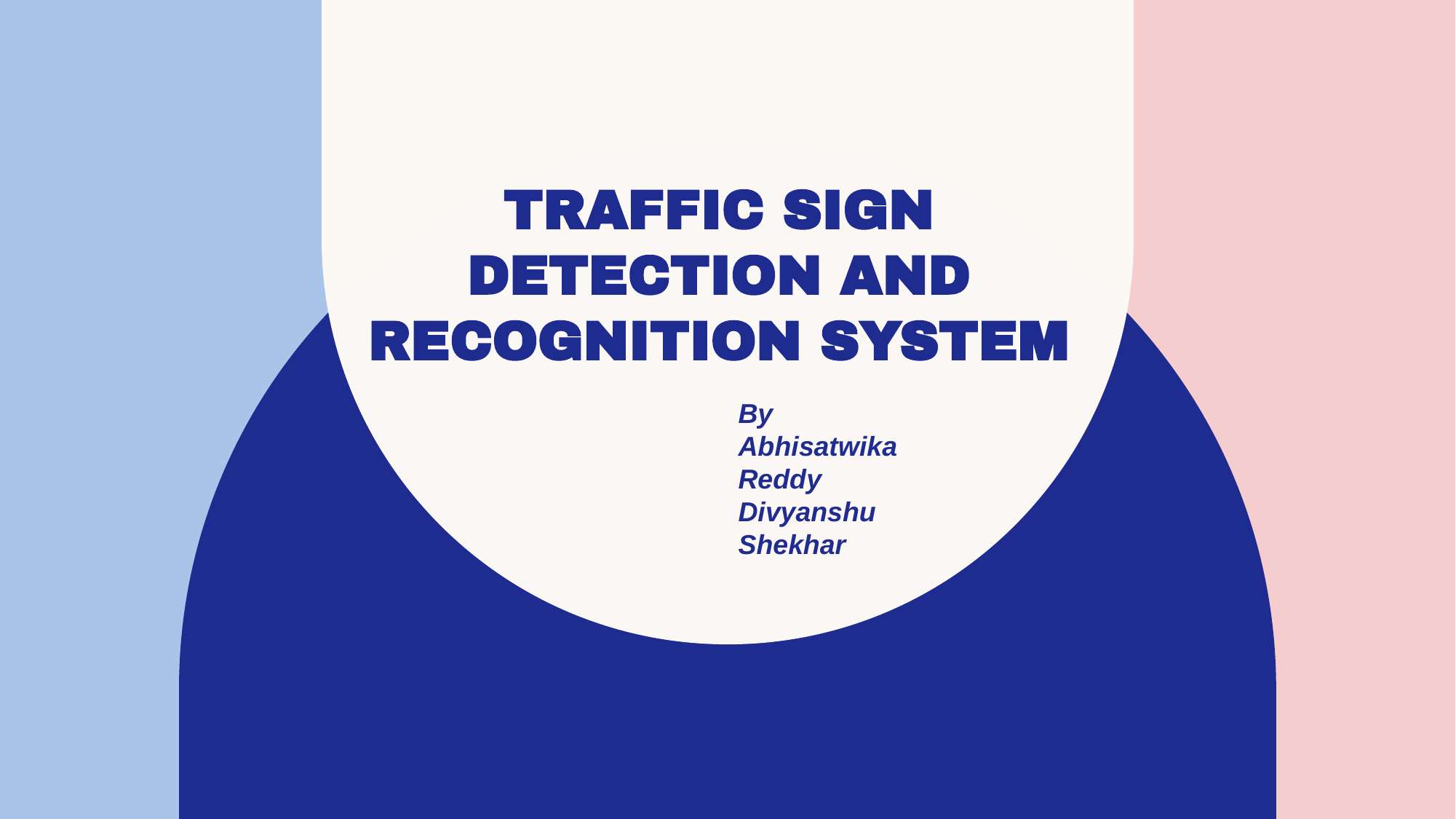

# Traffic sign detection and recognition system
By
Abhisatwika Reddy
Divyanshu Shekhar